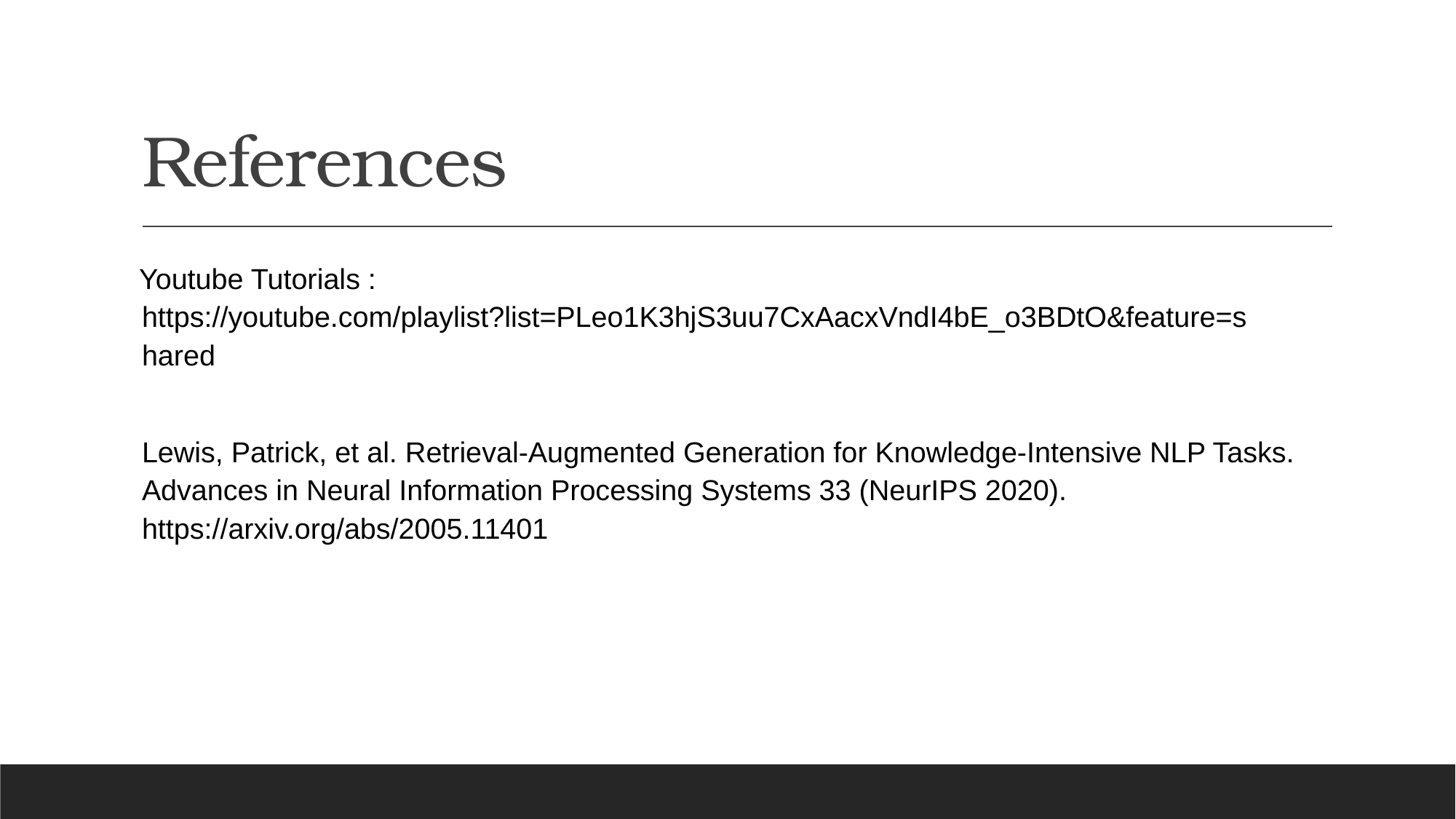

# References
 Youtube Tutorials :
https://youtube.com/playlist?list=PLeo1K3hjS3uu7CxAacxVndI4bE_o3BDtO&feature=s
hared
Lewis, Patrick, et al. Retrieval-Augmented Generation for Knowledge-Intensive NLP Tasks.
Advances in Neural Information Processing Systems 33 (NeurIPS 2020).
https://arxiv.org/abs/2005.11401